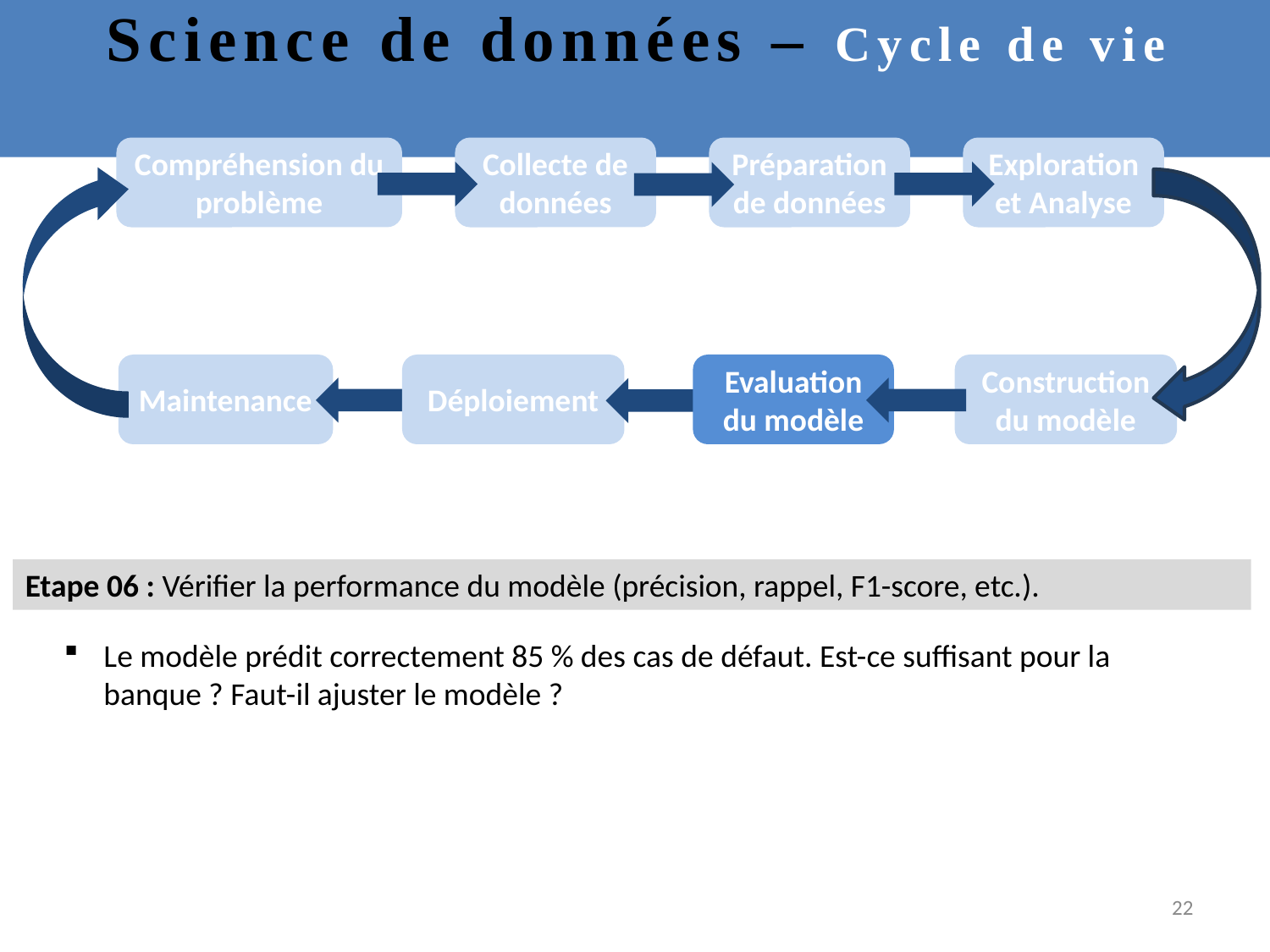

# Science de données – Cycle de vie
Compréhension du problème
Collecte de données
Préparation de données
Exploration et Analyse

Maintenance
Déploiement
Evaluation du modèle
Construction du modèle

Etape 06 : Vérifier la performance du modèle (précision, rappel, F1-score, etc.).
Le modèle prédit correctement 85 % des cas de défaut. Est-ce suffisant pour la banque ? Faut-il ajuster le modèle ?
22